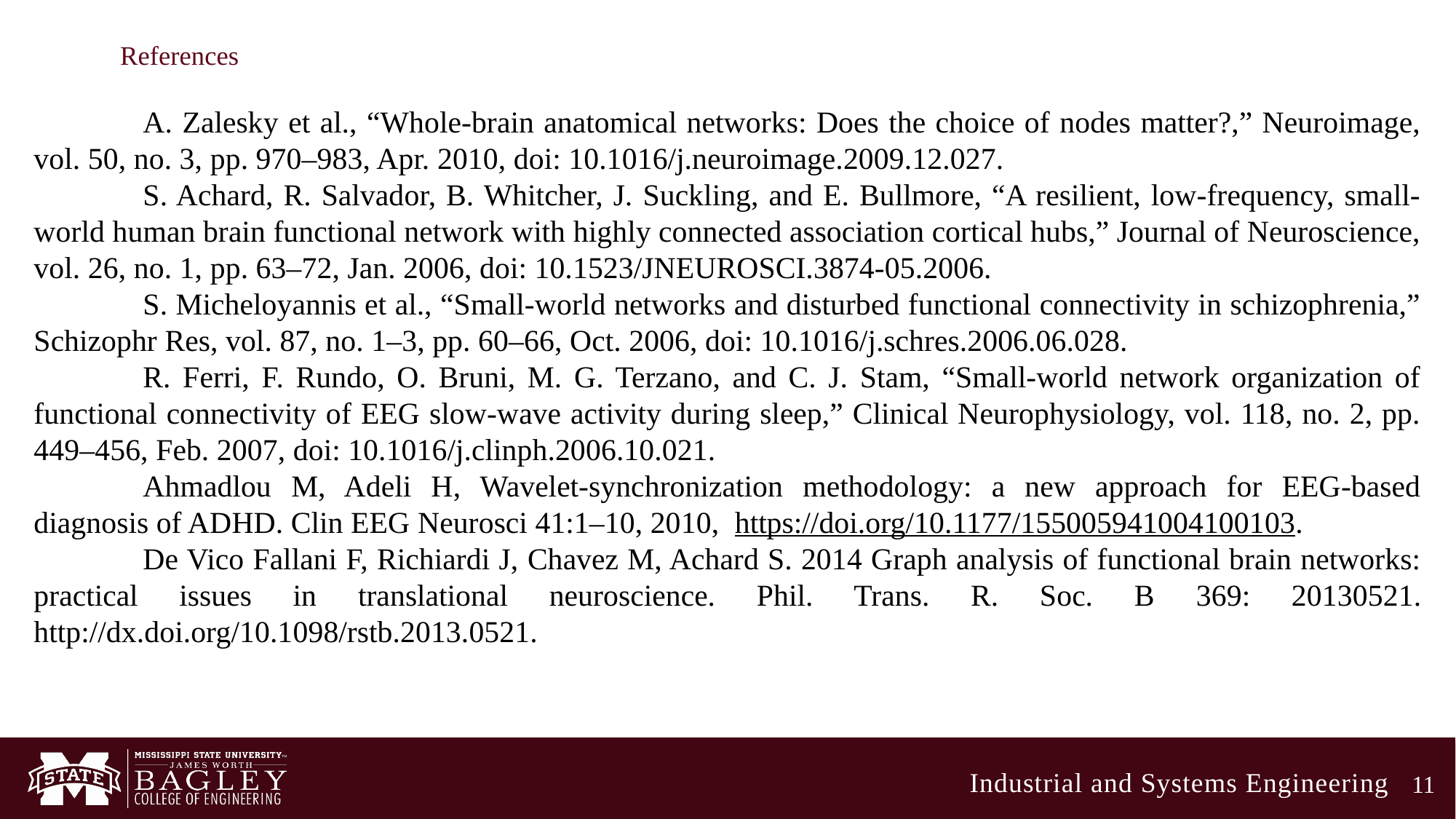

# References
	A. Zalesky et al., “Whole-brain anatomical networks: Does the choice of nodes matter?,” Neuroimage, vol. 50, no. 3, pp. 970–983, Apr. 2010, doi: 10.1016/j.neuroimage.2009.12.027.
	S. Achard, R. Salvador, B. Whitcher, J. Suckling, and E. Bullmore, “A resilient, low-frequency, small-world human brain functional network with highly connected association cortical hubs,” Journal of Neuroscience, vol. 26, no. 1, pp. 63–72, Jan. 2006, doi: 10.1523/JNEUROSCI.3874-05.2006.
	S. Micheloyannis et al., “Small-world networks and disturbed functional connectivity in schizophrenia,” Schizophr Res, vol. 87, no. 1–3, pp. 60–66, Oct. 2006, doi: 10.1016/j.schres.2006.06.028.
	R. Ferri, F. Rundo, O. Bruni, M. G. Terzano, and C. J. Stam, “Small-world network organization of functional connectivity of EEG slow-wave activity during sleep,” Clinical Neurophysiology, vol. 118, no. 2, pp. 449–456, Feb. 2007, doi: 10.1016/j.clinph.2006.10.021.
	Ahmadlou M, Adeli H, Wavelet-synchronization methodology: a new approach for EEG-based diagnosis of ADHD. Clin EEG Neurosci 41:1–10, 2010,  https://doi.org/10.1177/155005941004100103.
	De Vico Fallani F, Richiardi J, Chavez M, Achard S. 2014 Graph analysis of functional brain networks: practical issues in translational neuroscience. Phil. Trans. R. Soc. B 369: 20130521. http://dx.doi.org/10.1098/rstb.2013.0521.
11